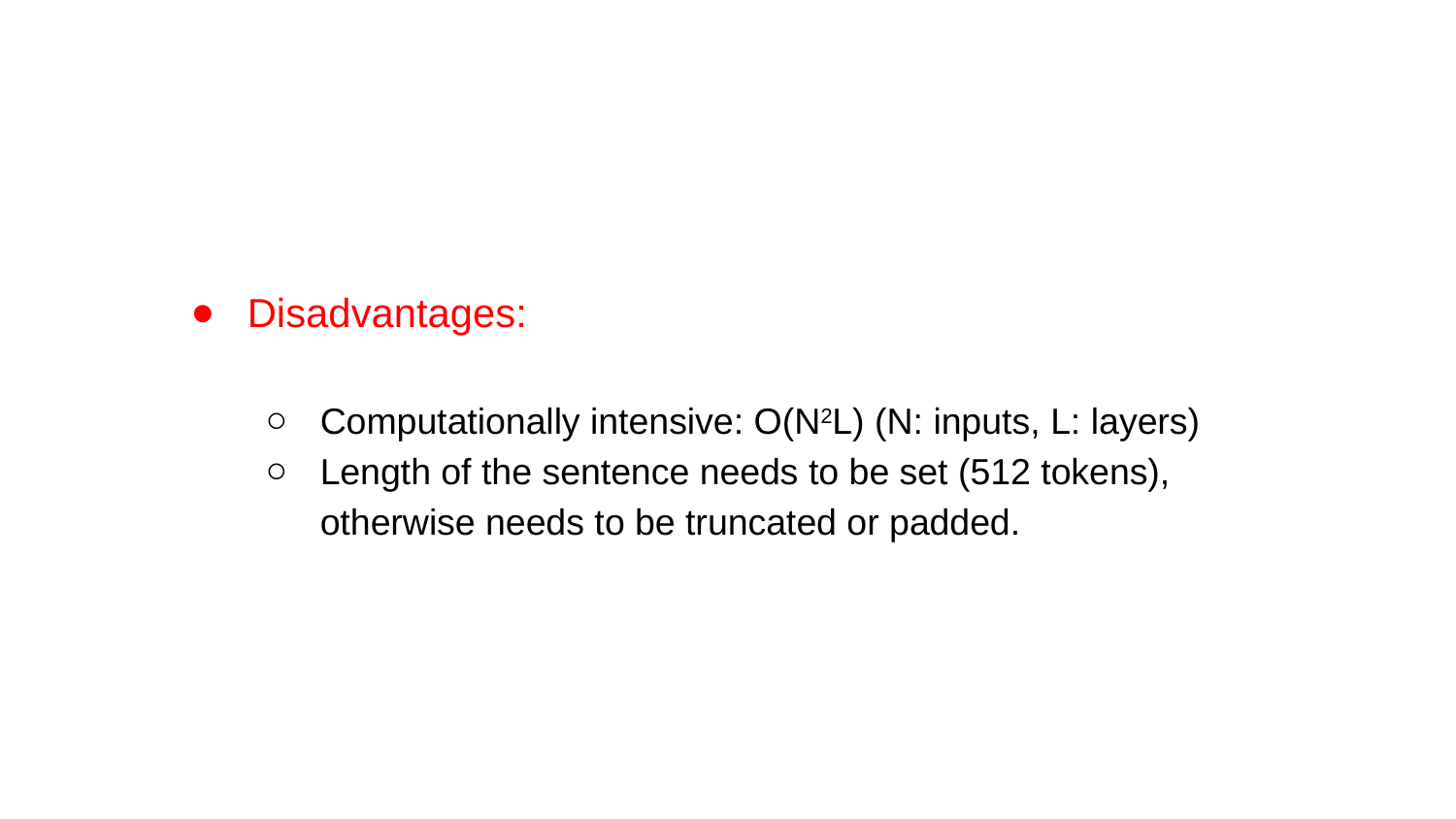

Disadvantages:

Computationally intensive: O(N2L) (N: inputs, L: layers)
Length of the sentence needs to be set (512 tokens), otherwise needs to be truncated or padded.